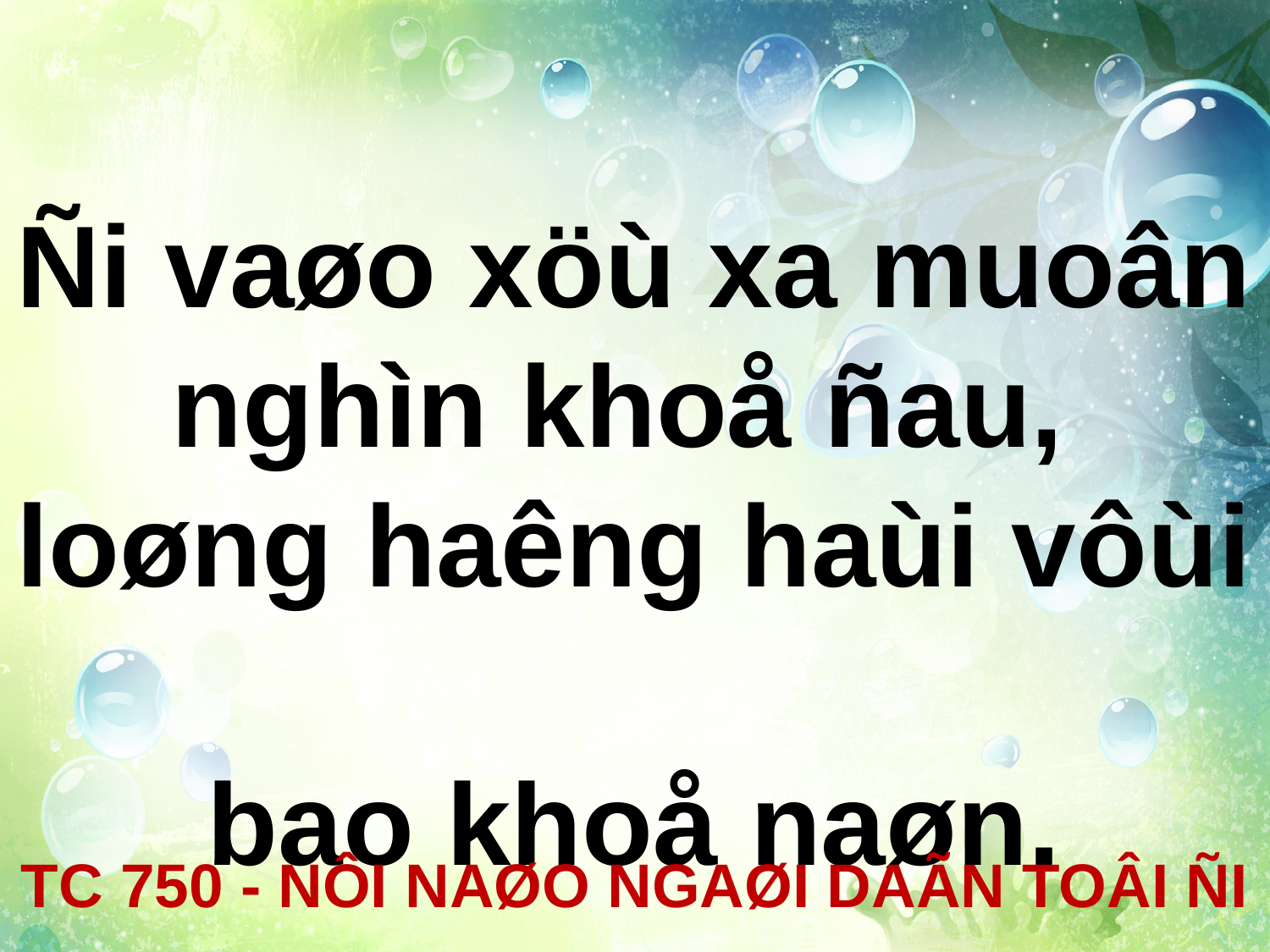

Ñi vaøo xöù xa muoân nghìn khoå ñau,
loøng haêng haùi vôùi
bao khoå naøn.
TC 750 - NÔI NAØO NGAØI DAÃN TOÂI ÑI